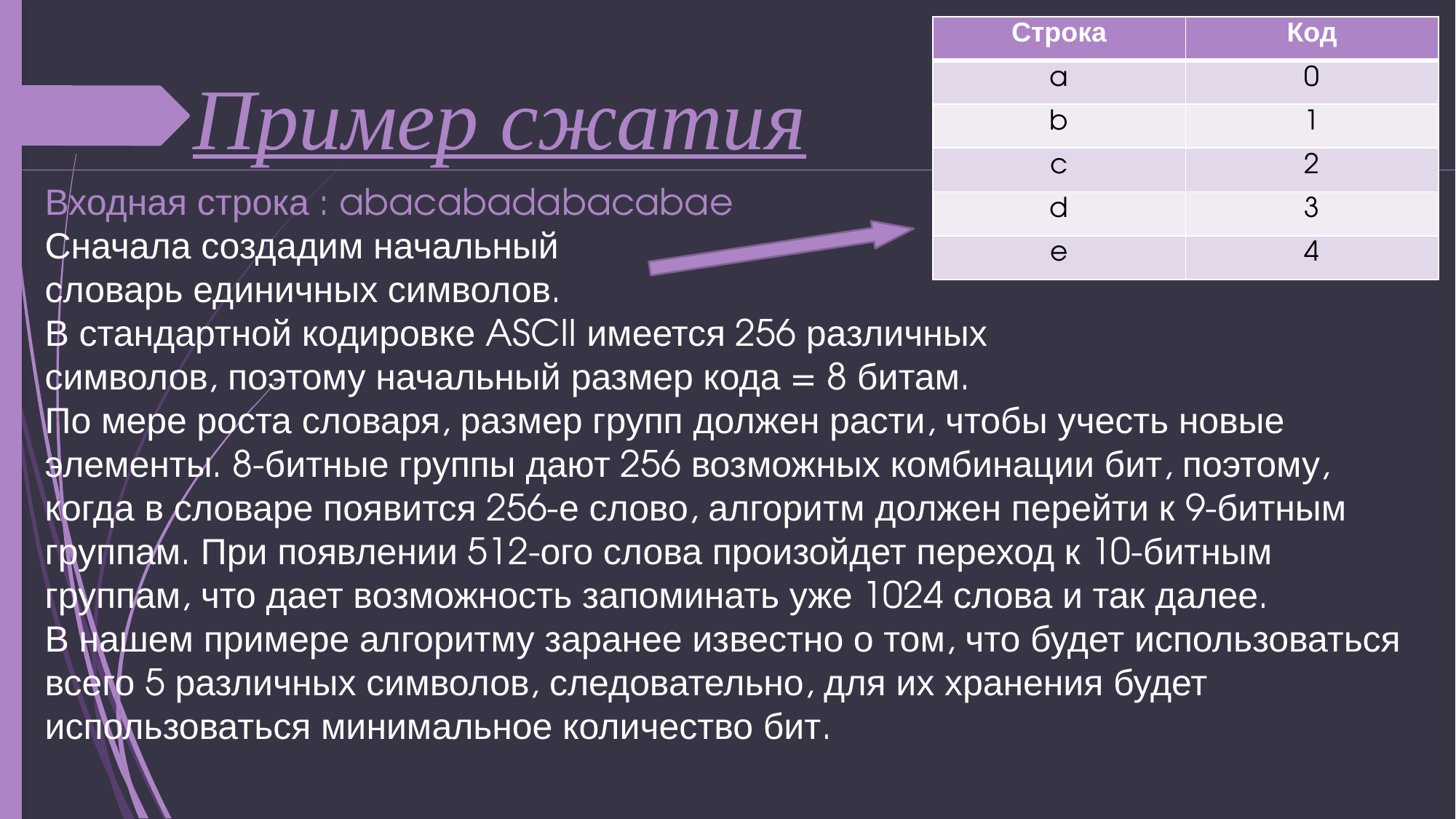

| Строка | Код |
| --- | --- |
| a | 0 |
| b | 1 |
| c | 2 |
| d | 3 |
| e | 4 |
# Пример сжатия
Входная строка : abacabadabacabae
Сначала создадим начальный
словарь единичных символов.
В стандартной кодировке ASCII имеется 256 различных
символов, поэтому начальный размер кода = 8 битам.
По мере роста словаря, размер групп должен расти, чтобы учесть новые элементы. 8-битные группы дают 256 возможных комбинации бит, поэтому, когда в словаре появится 256-е слово, алгоритм должен перейти к 9-битным группам. При появлении 512-ого слова произойдет переход к 10-битным группам, что дает возможность запоминать уже 1024 слова и так далее.
В нашем примере алгоритму заранее известно о том, что будет использоваться всего 5 различных символов, следовательно, для их хранения будет использоваться минимальное количество бит.